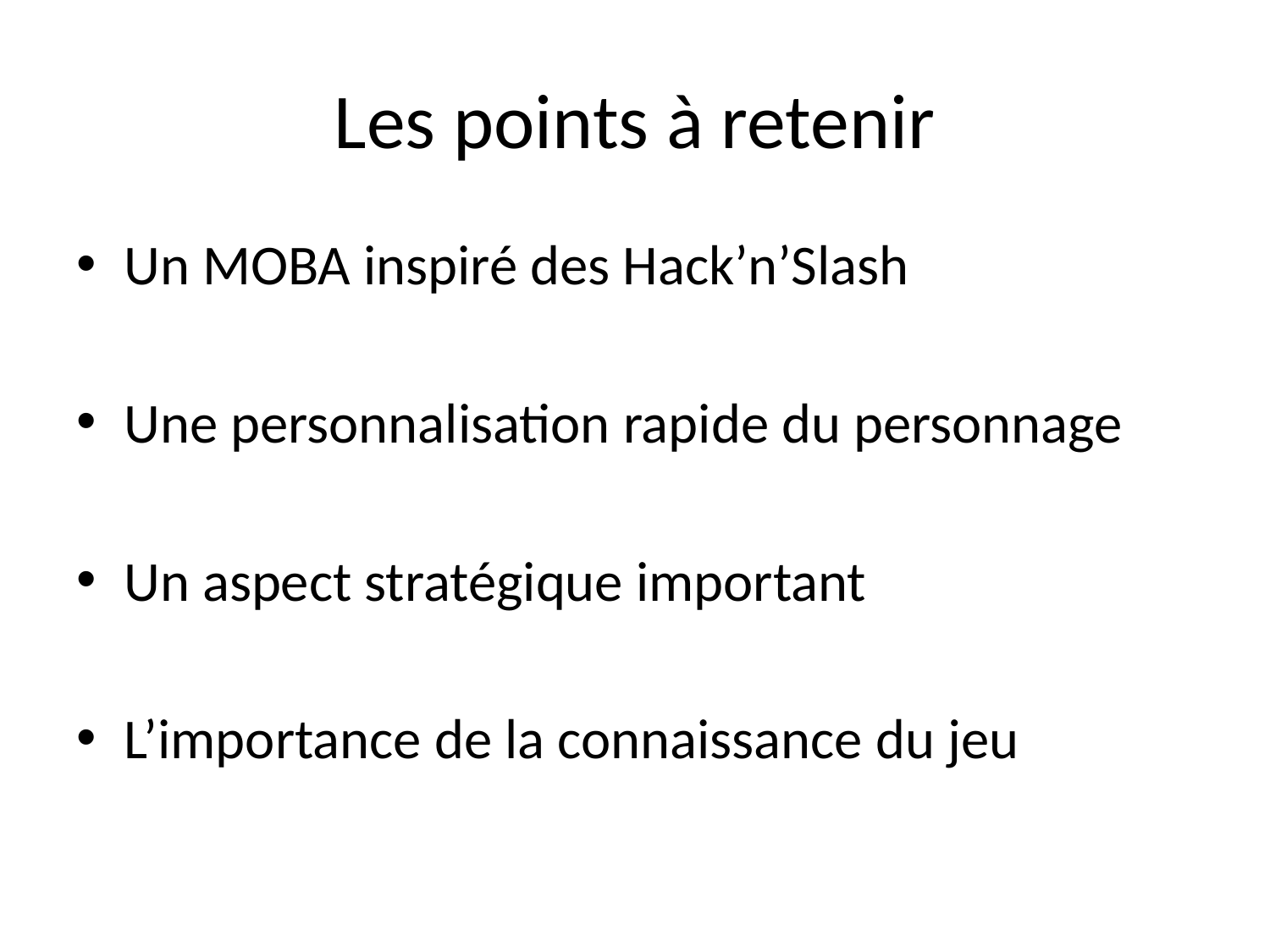

# Les points à retenir
Un MOBA inspiré des Hack’n’Slash

Une personnalisation rapide du personnage

Un aspect stratégique important

L’importance de la connaissance du jeu